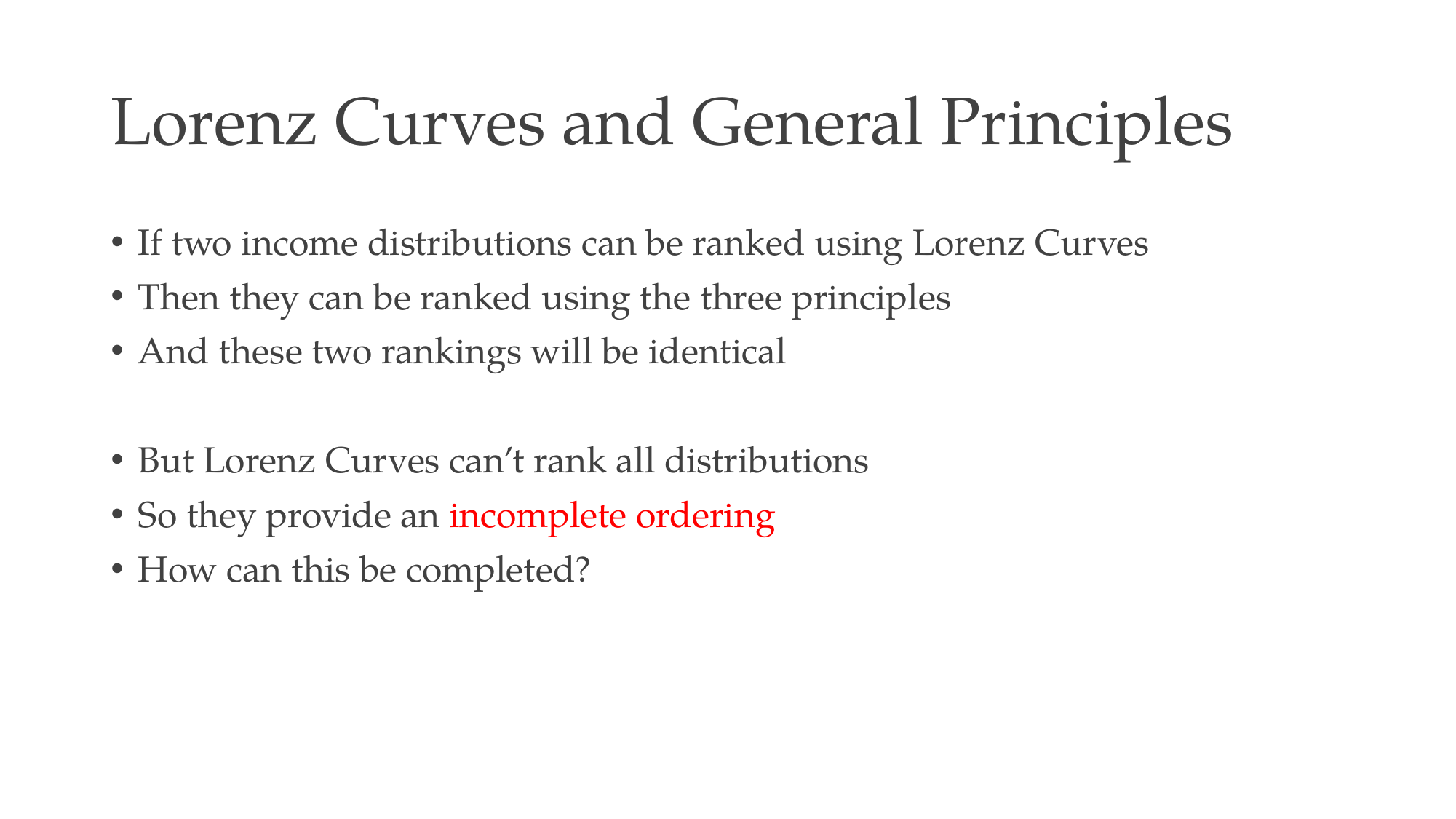

# Lorenz Curves and General Principles
If two income distributions can be ranked using Lorenz Curves
Then they can be ranked using the three principles
And these two rankings will be identical

But Lorenz Curves can’t rank all distributions
So they provide an incomplete ordering
How can this be completed?